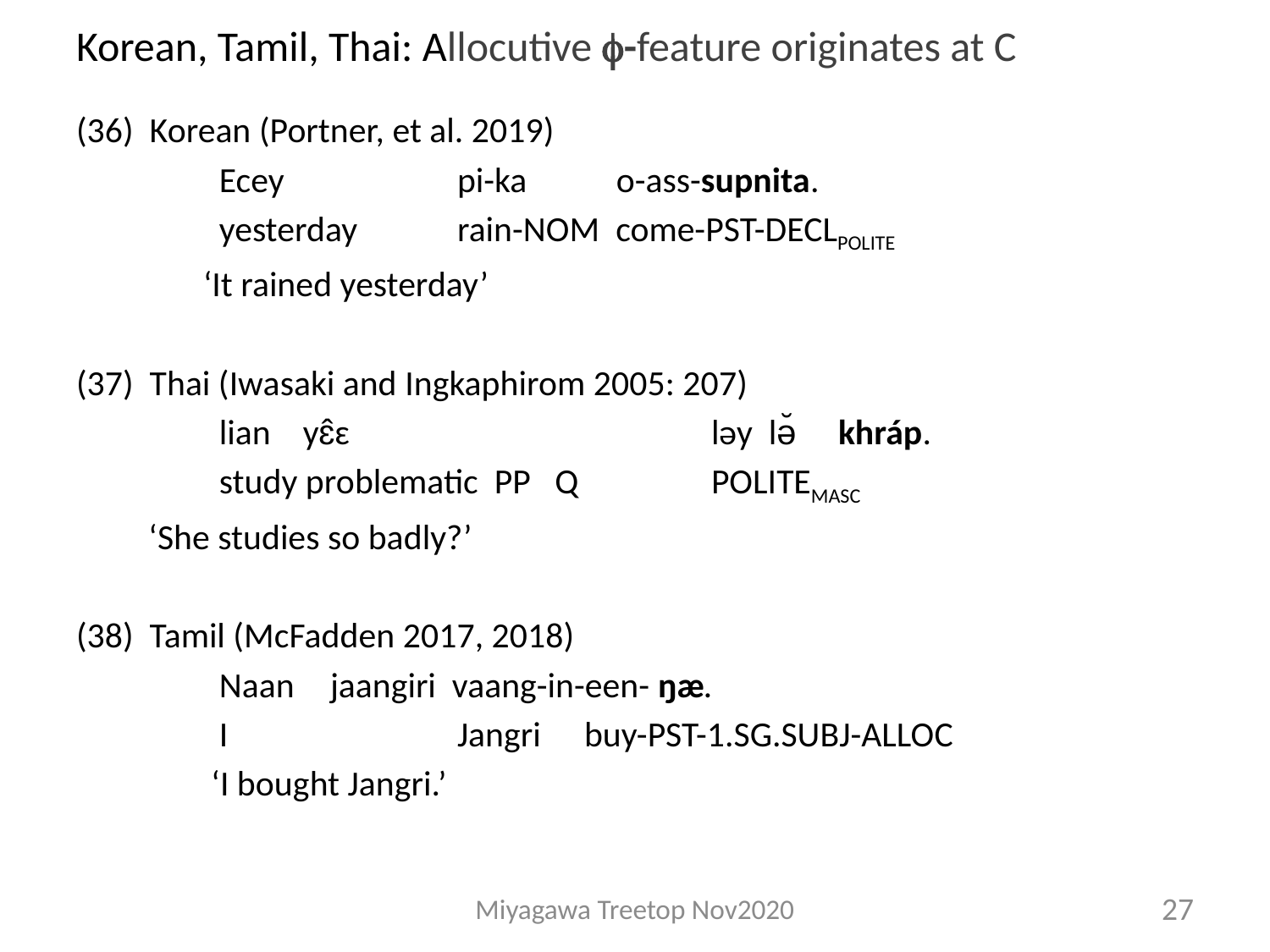

# Korean, Tamil, Thai: Allocutive φ-feature originates at C
(36)  Korean (Portner, et al. 2019)
	  Ecey 	 	pi-ka 	    o-ass-supnita.
    	  yesterday	rain-NOM  come-PST-DECLPOLITE
    	‘It rained yesterday’

(37)  Thai (Iwasaki and Ingkaphirom 2005: 207)
	  lian    yɛ̂ɛ 		      	ləy  lə̆ 	khráp.
	  study problematic  PP   Q  	POLITEMASC
         ‘She studies so badly?’

(38)  Tamil (McFadden 2017, 2018)
	  Naan 	jaangiri  vaang-in-een- ŋæ.
	  I 		Jangri 	buy-PST-1.SG.SUBJ-ALLOC
   	 ‘I bought Jangri.’

Miyagawa Treetop Nov2020
27